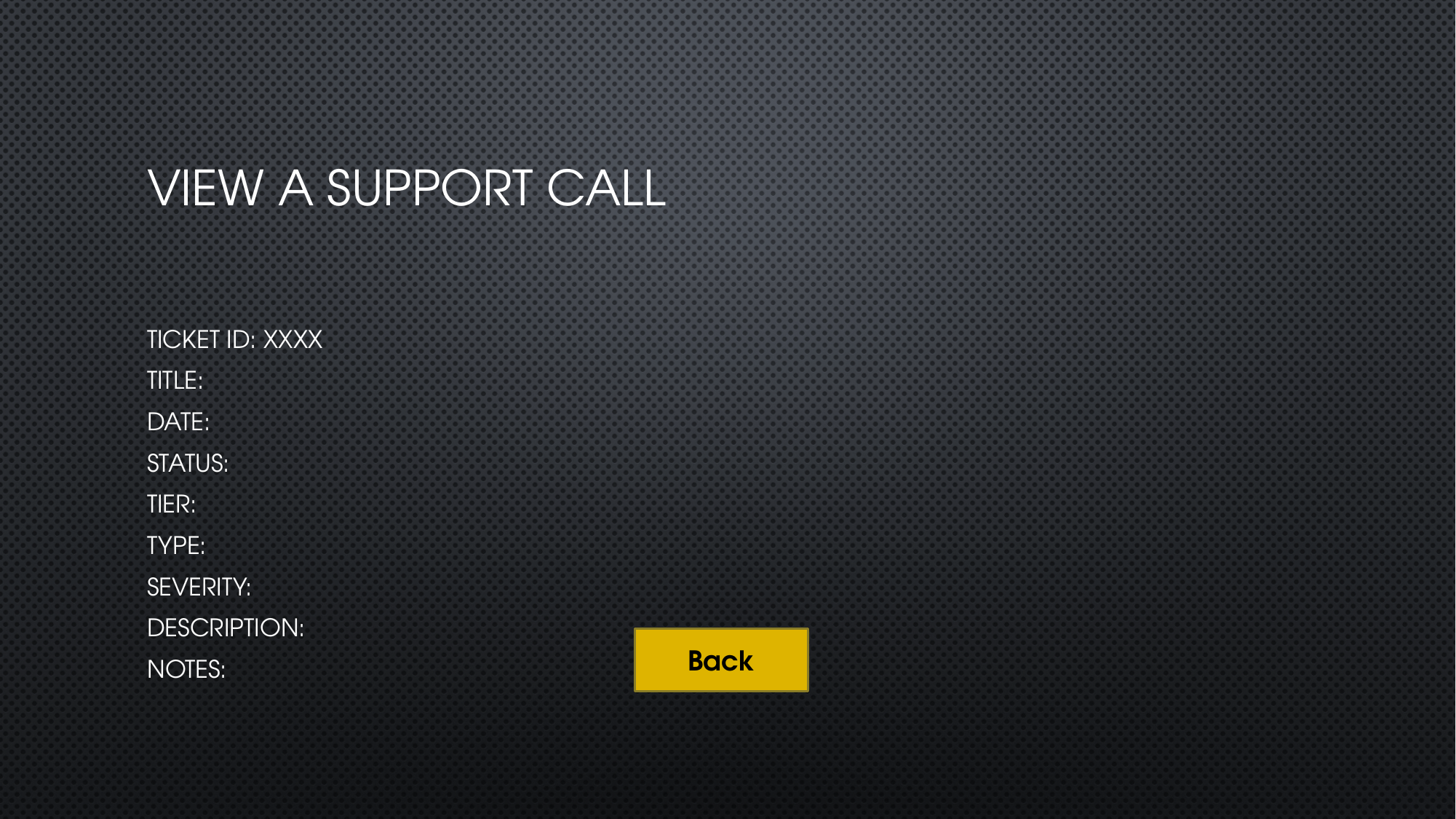

# View a support call
Ticket ID: XXXX
Title:
Date:
Status:
Tier:
Type:
Severity:
Description:
Notes:
Back